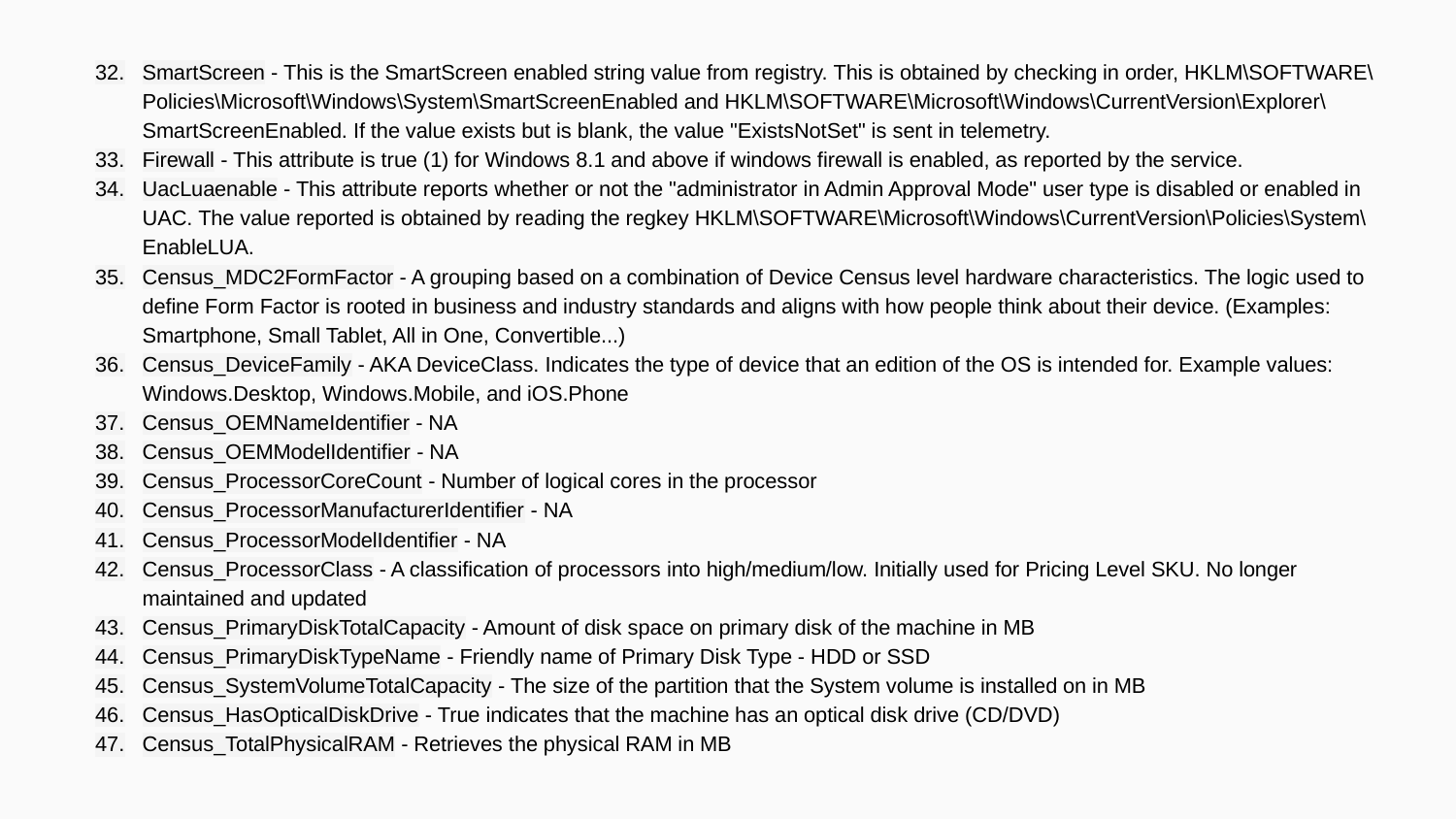

SmartScreen - This is the SmartScreen enabled string value from registry. This is obtained by checking in order, HKLM\SOFTWARE\Policies\Microsoft\Windows\System\SmartScreenEnabled and HKLM\SOFTWARE\Microsoft\Windows\CurrentVersion\Explorer\SmartScreenEnabled. If the value exists but is blank, the value "ExistsNotSet" is sent in telemetry.
Firewall - This attribute is true (1) for Windows 8.1 and above if windows firewall is enabled, as reported by the service.
UacLuaenable - This attribute reports whether or not the "administrator in Admin Approval Mode" user type is disabled or enabled in UAC. The value reported is obtained by reading the regkey HKLM\SOFTWARE\Microsoft\Windows\CurrentVersion\Policies\System\EnableLUA.
Census_MDC2FormFactor - A grouping based on a combination of Device Census level hardware characteristics. The logic used to define Form Factor is rooted in business and industry standards and aligns with how people think about their device. (Examples: Smartphone, Small Tablet, All in One, Convertible...)
Census_DeviceFamily - AKA DeviceClass. Indicates the type of device that an edition of the OS is intended for. Example values: Windows.Desktop, Windows.Mobile, and iOS.Phone
Census_OEMNameIdentifier - NA
Census_OEMModelIdentifier - NA
Census_ProcessorCoreCount - Number of logical cores in the processor
Census_ProcessorManufacturerIdentifier - NA
Census_ProcessorModelIdentifier - NA
Census_ProcessorClass - A classification of processors into high/medium/low. Initially used for Pricing Level SKU. No longer maintained and updated
Census_PrimaryDiskTotalCapacity - Amount of disk space on primary disk of the machine in MB
Census_PrimaryDiskTypeName - Friendly name of Primary Disk Type - HDD or SSD
Census_SystemVolumeTotalCapacity - The size of the partition that the System volume is installed on in MB
Census_HasOpticalDiskDrive - True indicates that the machine has an optical disk drive (CD/DVD)
Census_TotalPhysicalRAM - Retrieves the physical RAM in MB